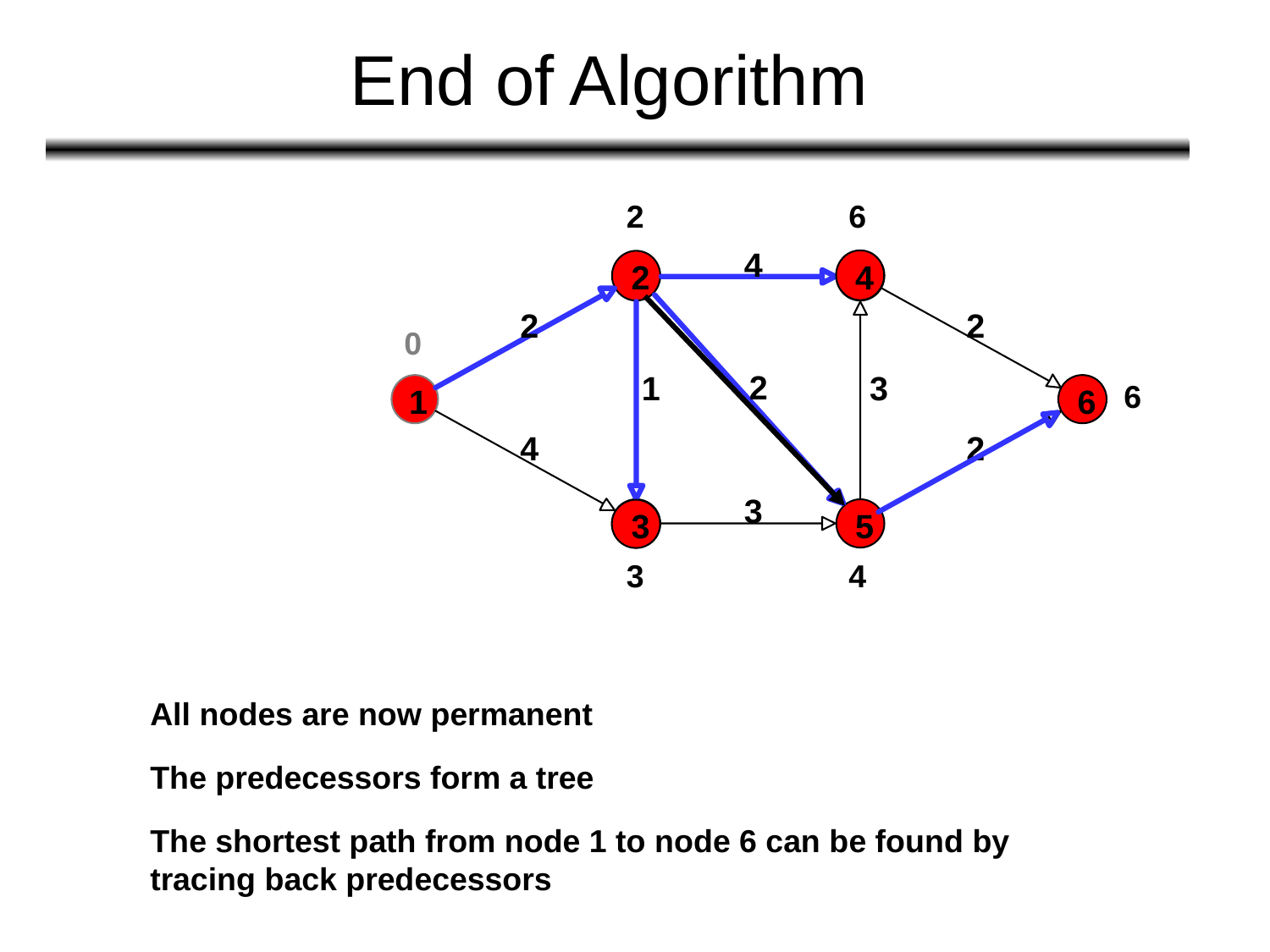

# End of Algorithm
2
6
4

2
4

2
2
0
2
  1
   3
6

1
6

4
2
3

3
5

3
4
All nodes are now permanent
The predecessors form a tree
The shortest path from node 1 to node 6 can be found by tracing back predecessors